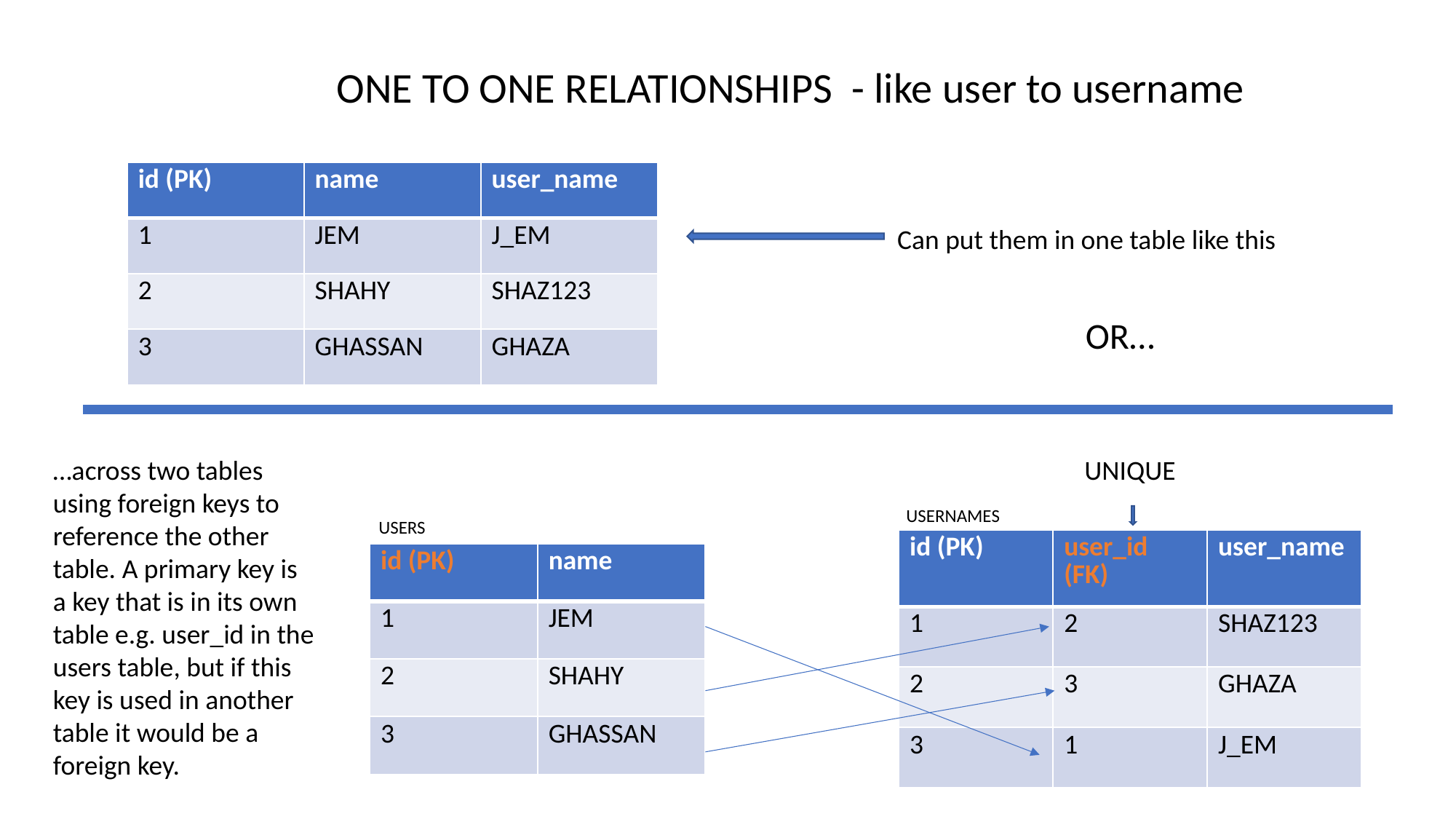

ONE TO ONE RELATIONSHIPS  - like user to username
| id (PK) | name | user\_name |
| --- | --- | --- |
| 1 | JEM | J\_EM |
| 2 | SHAHY | SHAZ123 |
| 3 | GHASSAN | GHAZA |
Can put them in one table like this

OR…
…across two tables using foreign keys to reference the other table. A primary key is a key that is in its own table e.g. user_id in the users table, but if this key is used in another table it would be a foreign key.
UNIQUE
USERNAMES

USERS

| id (PK) | user\_id (FK) | user\_name |
| --- | --- | --- |
| 1 | 2 | SHAZ123 |
| 2 | 3 | GHAZA |
| 3 | 1 | J\_EM |
| id (PK) | name |
| --- | --- |
| 1 | JEM |
| 2 | SHAHY |
| 3 | GHASSAN |